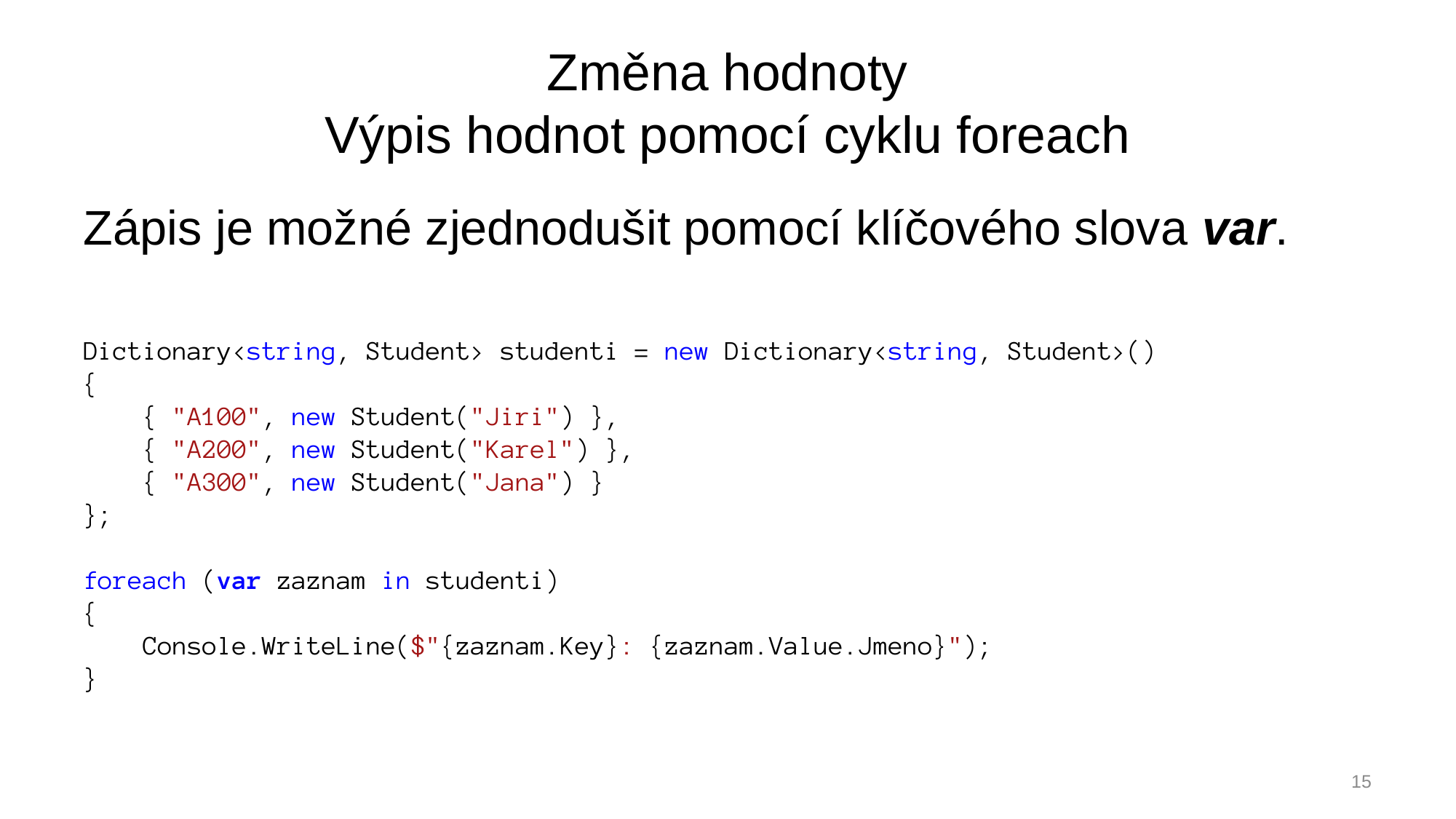

# Změna hodnoty Výpis hodnot pomocí cyklu foreach
Zápis je možné zjednodušit pomocí klíčového slova var.
Dictionary<string, Student> studenti = new Dictionary<string, Student>()
{
    { "A100", new Student("Jiri") },
    { "A200", new Student("Karel") },
    { "A300", new Student("Jana") }
};

foreach (var zaznam in studenti)
{
    Console.WriteLine($"{zaznam.Key}: {zaznam.Value.Jmeno}");
}
15